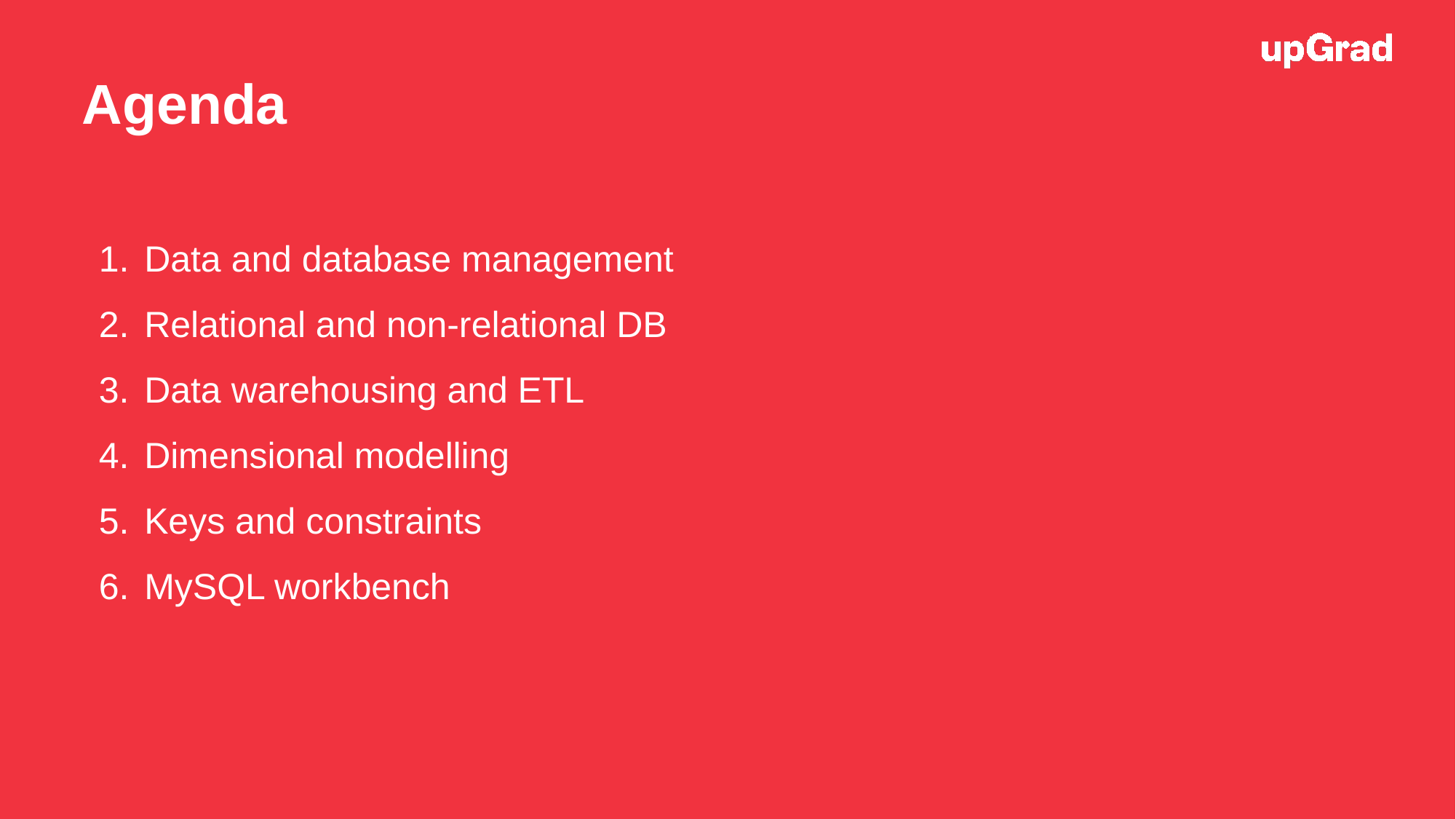

Agenda
Data and database management
Relational and non-relational DB
Data warehousing and ETL
Dimensional modelling
Keys and constraints
MySQL workbench